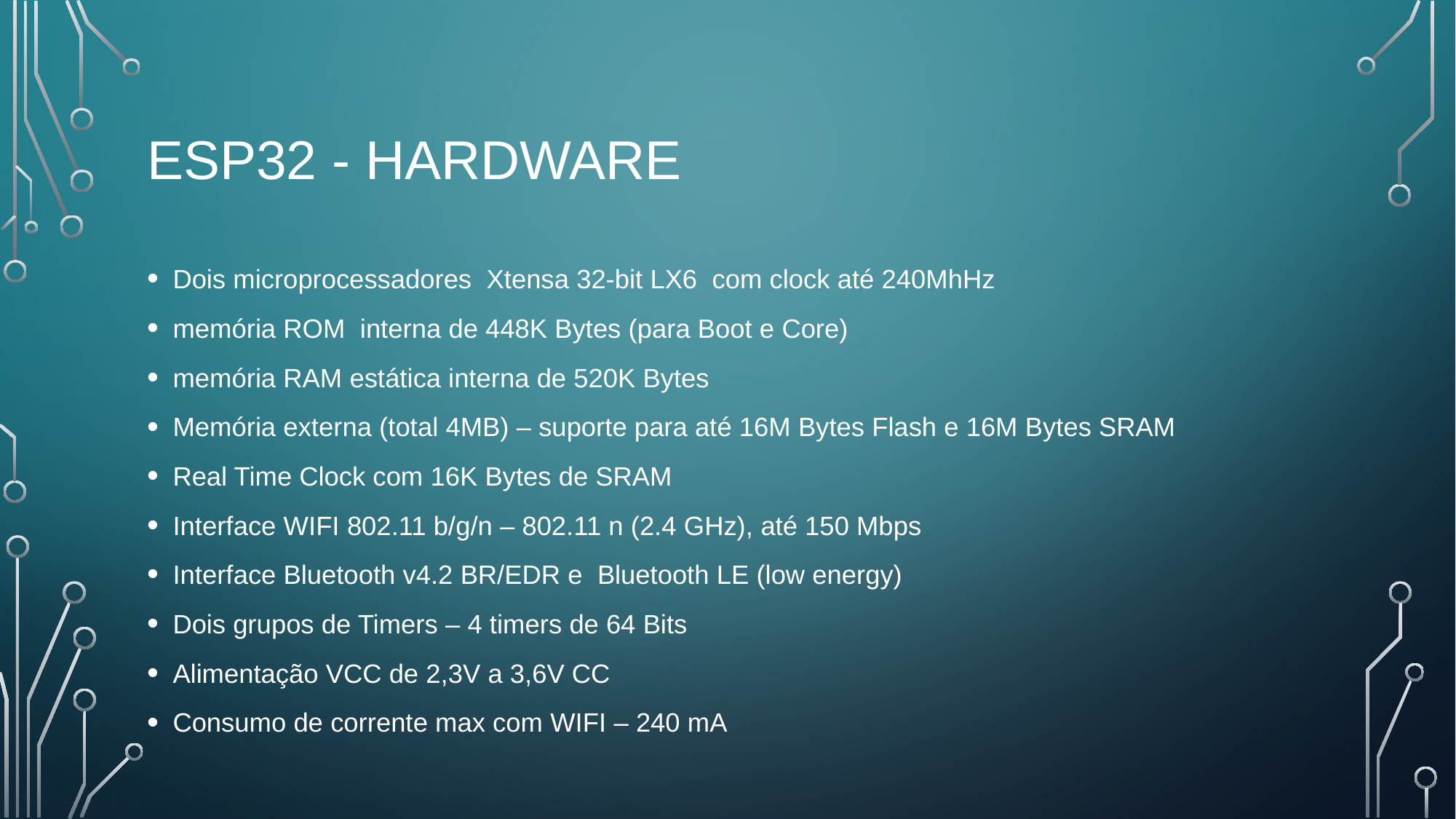

# ESP32 - Hardware
Dois microprocessadores  Xtensa 32-bit LX6  com clock até 240MhHz
memória ROM  interna de 448K Bytes (para Boot e Core)
memória RAM estática interna de 520K Bytes
Memória externa (total 4MB) – suporte para até 16M Bytes Flash e 16M Bytes SRAM
Real Time Clock com 16K Bytes de SRAM
Interface WIFI 802.11 b/g/n – 802.11 n (2.4 GHz), até 150 Mbps
Interface Bluetooth v4.2 BR/EDR e  Bluetooth LE (low energy)
Dois grupos de Timers – 4 timers de 64 Bits
Alimentação VCC de 2,3V a 3,6V CC
Consumo de corrente max com WIFI – 240 mA